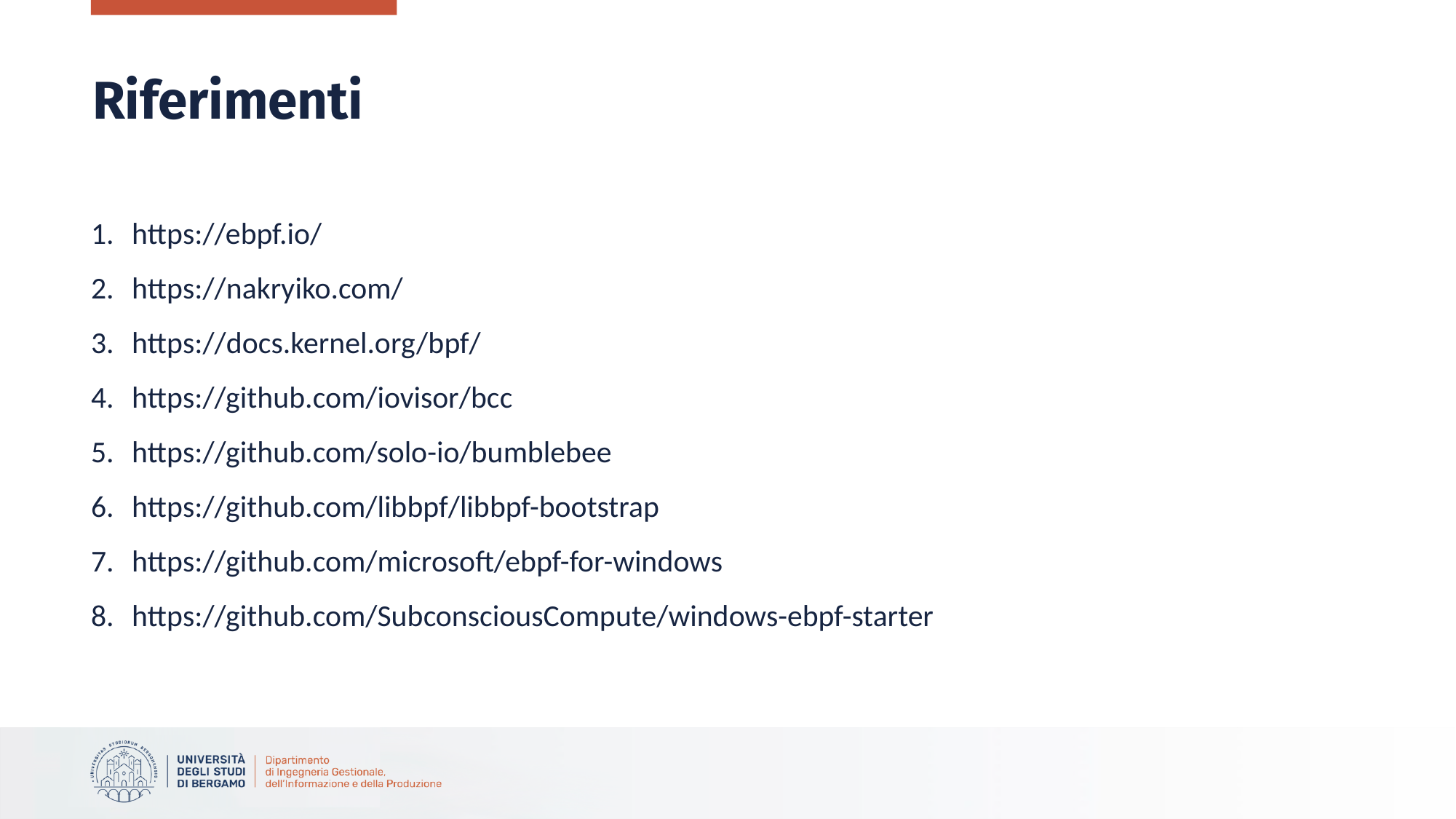

# Riferimenti
https://ebpf.io/
https://nakryiko.com/
https://docs.kernel.org/bpf/
https://github.com/iovisor/bcc
https://github.com/solo-io/bumblebee
https://github.com/libbpf/libbpf-bootstrap
https://github.com/microsoft/ebpf-for-windows
https://github.com/SubconsciousCompute/windows-ebpf-starter